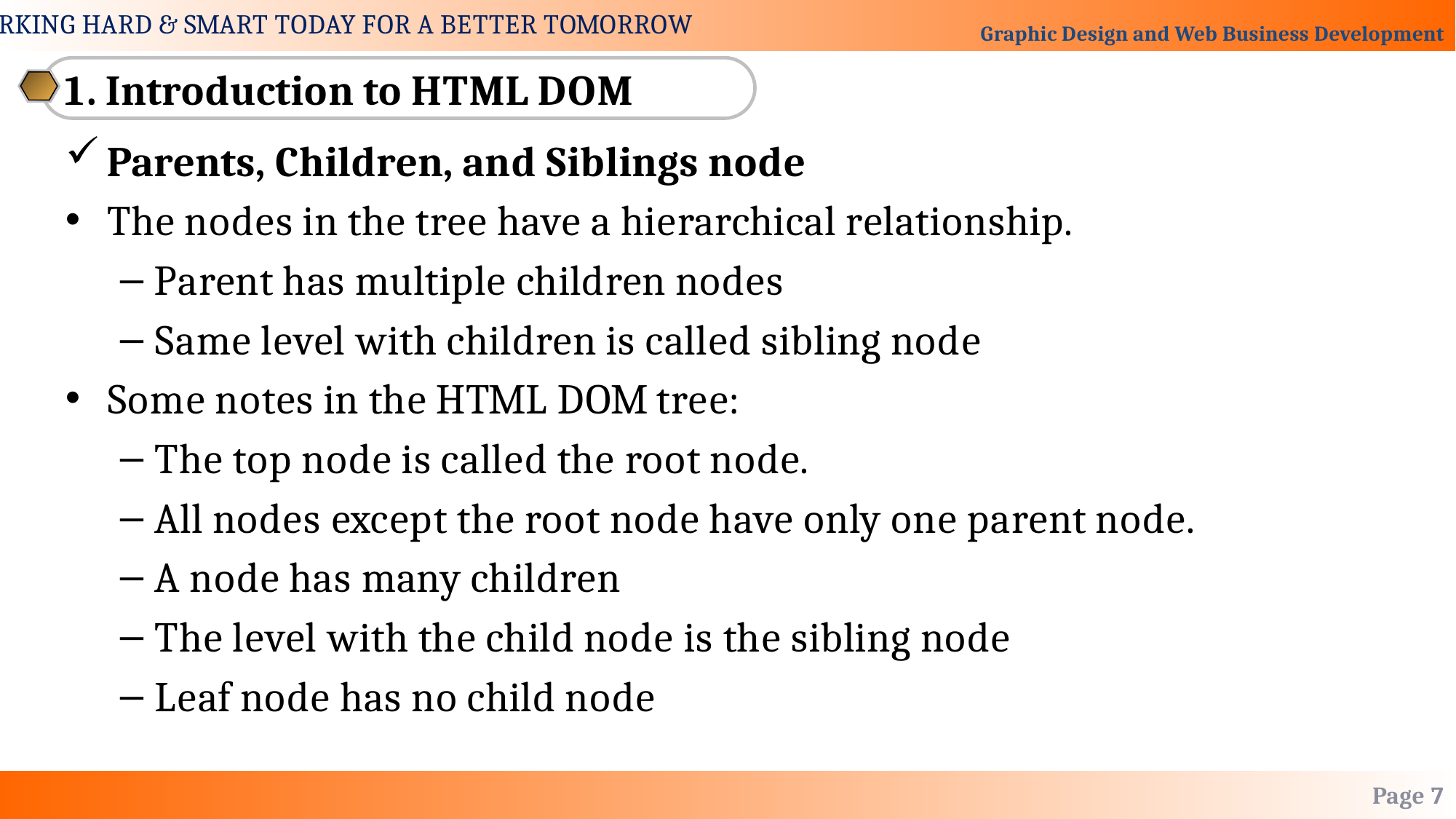

1. Introduction to HTML DOM

Parents, Children, and Siblings node
The nodes in the tree have a hierarchical relationship.
Parent has multiple children nodes
Same level with children is called sibling node
Some notes in the HTML DOM tree:
The top node is called the root node.
All nodes except the root node have only one parent node.
A node has many children
The level with the child node is the sibling node
Leaf node has no child node
Page 7